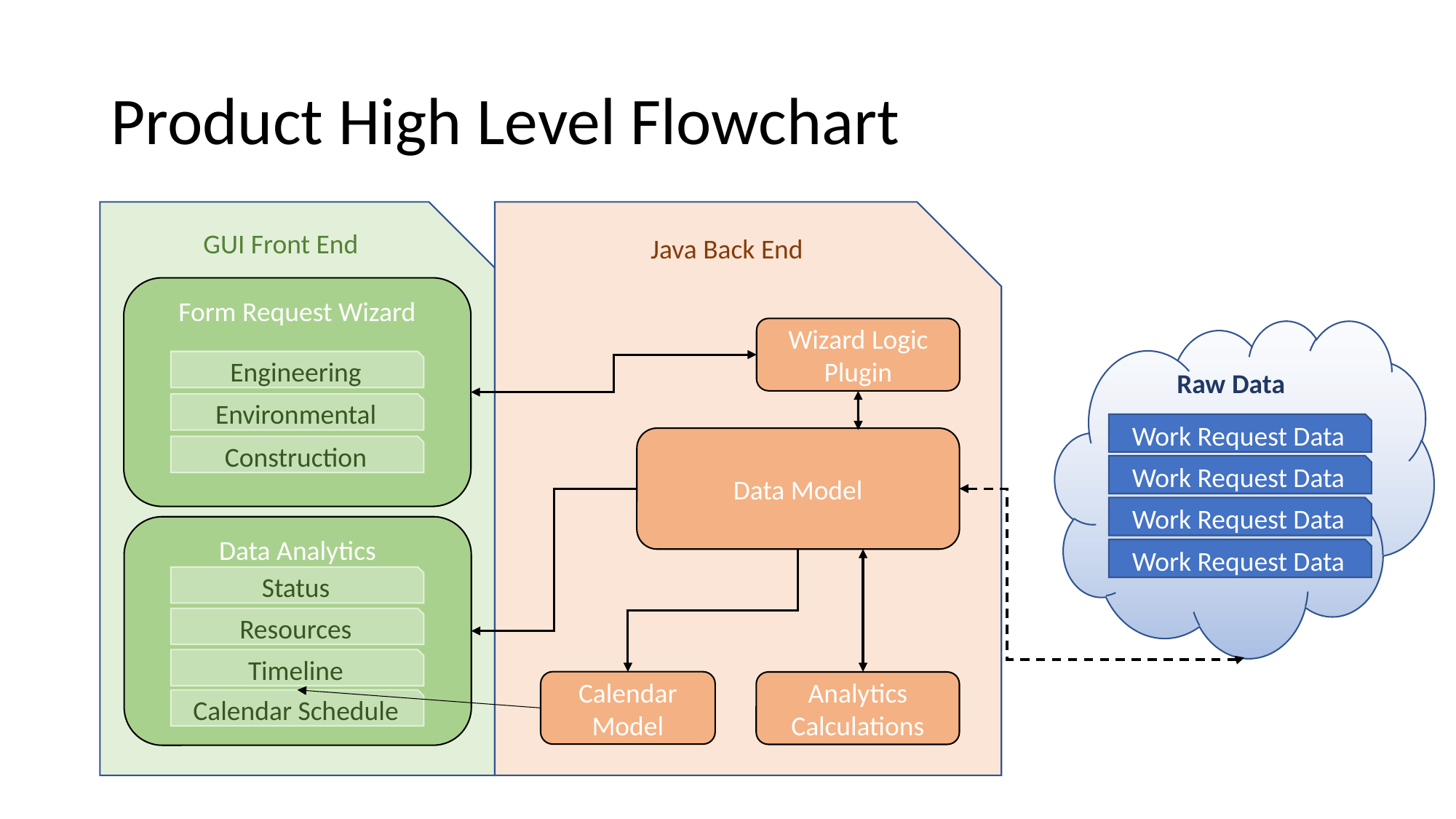

# Product High Level Flowchart
GUI Front End

Java Back End

Form Request Wizard

Engineering
Environmental
Construction
Wizard Logic Plugin
Raw Data

Work Request Data
Work Request Data
Work Request Data
Work Request Data
Data Model
Data Analytics

Status
Resources
Timeline
Calendar Model
Analytics Calculations
Calendar Schedule